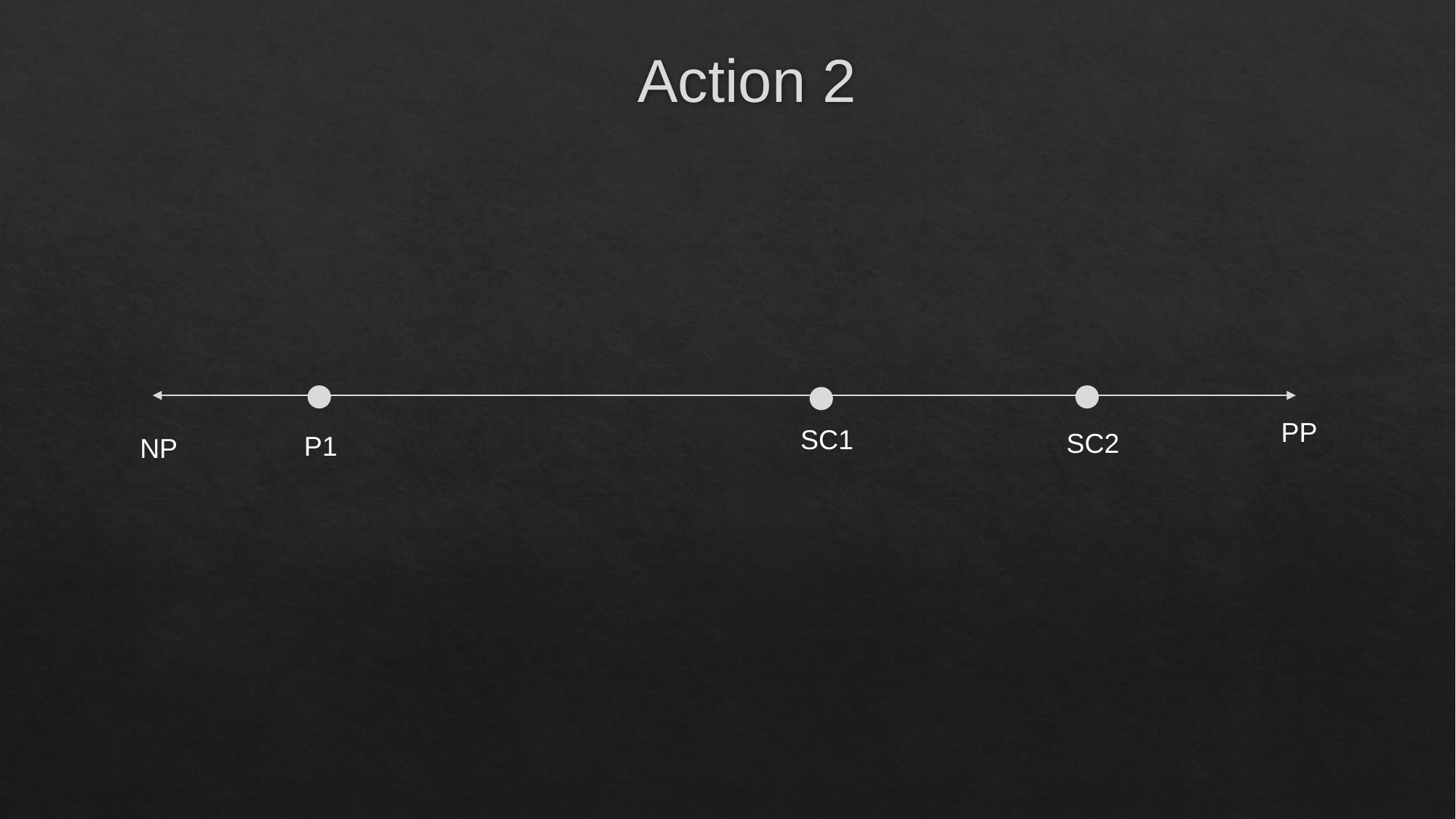

# Action 2

PP
SC1
SC2
P1
NP